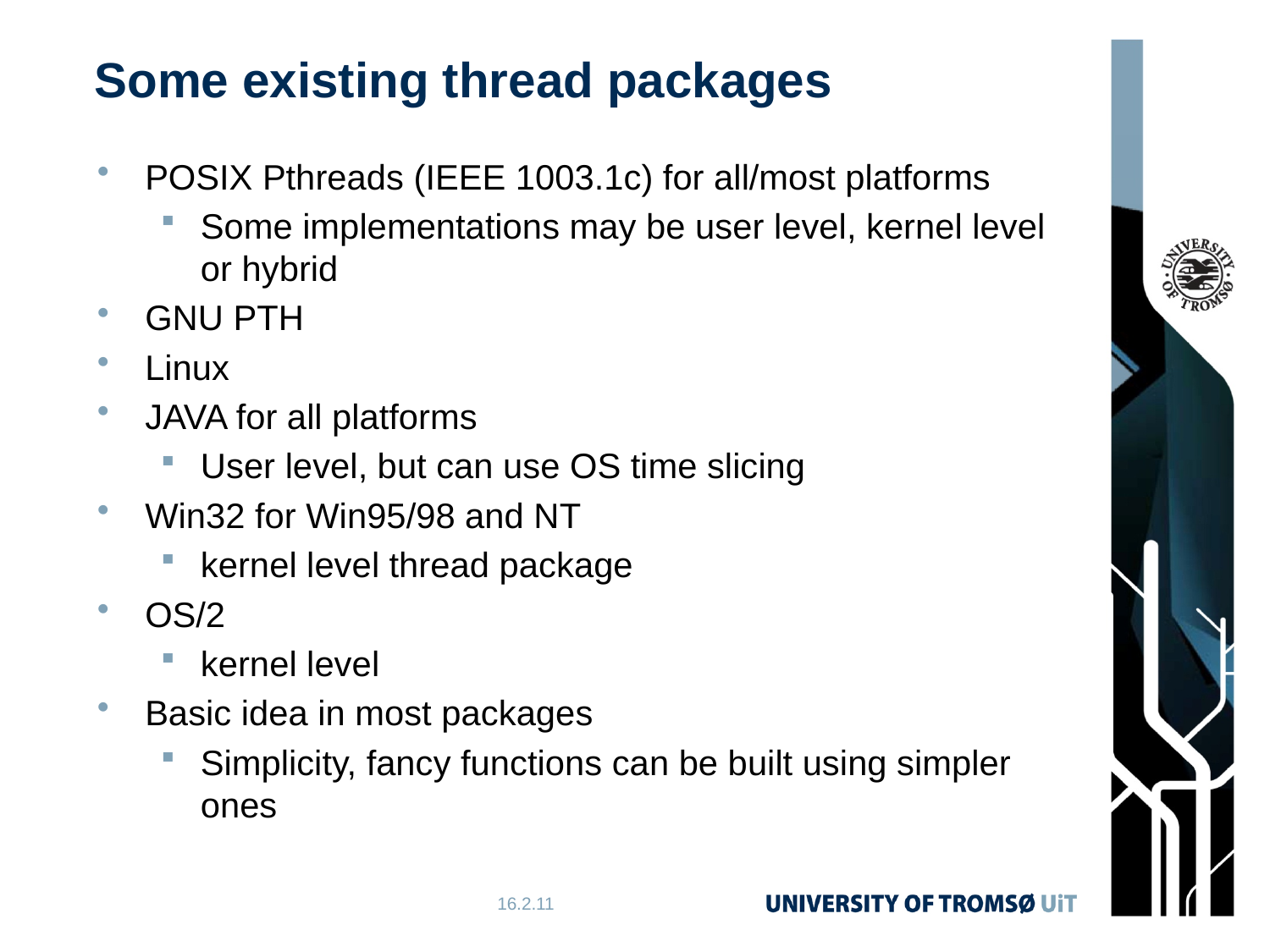

# Some existing thread packages
POSIX Pthreads (IEEE 1003.1c) for all/most platforms
Some implementations may be user level, kernel level or hybrid
GNU PTH
Linux
JAVA for all platforms
User level, but can use OS time slicing
Win32 for Win95/98 and NT
kernel level thread package
OS/2
kernel level
Basic idea in most packages
Simplicity, fancy functions can be built using simpler ones
Universitetet i Tromsø, Tore Larsen - INF-2201
16.2.11